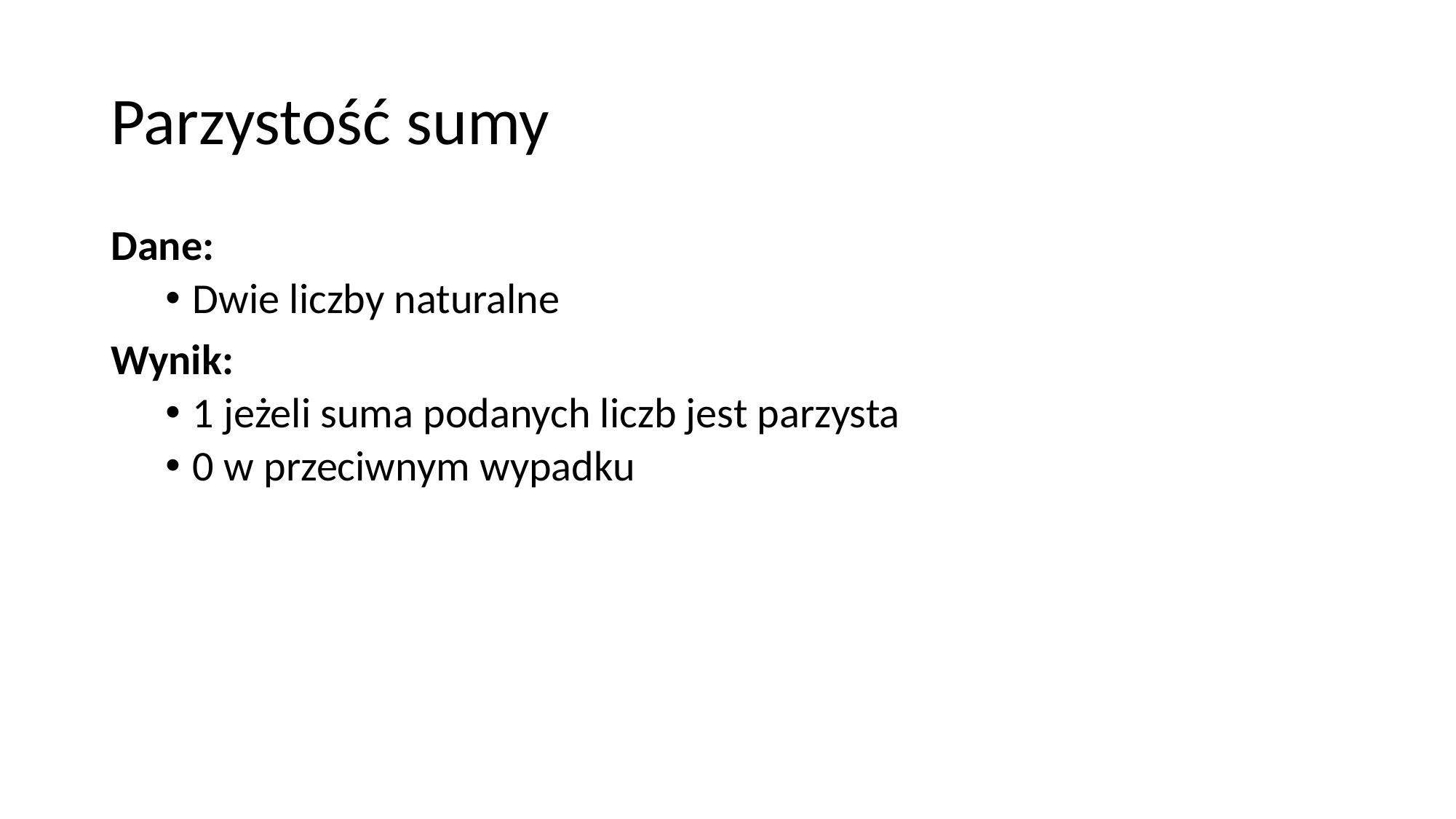

# Parzystość sumy
Dane:
Dwie liczby naturalne
Wynik:
1 jeżeli suma podanych liczb jest parzysta
0 w przeciwnym wypadku